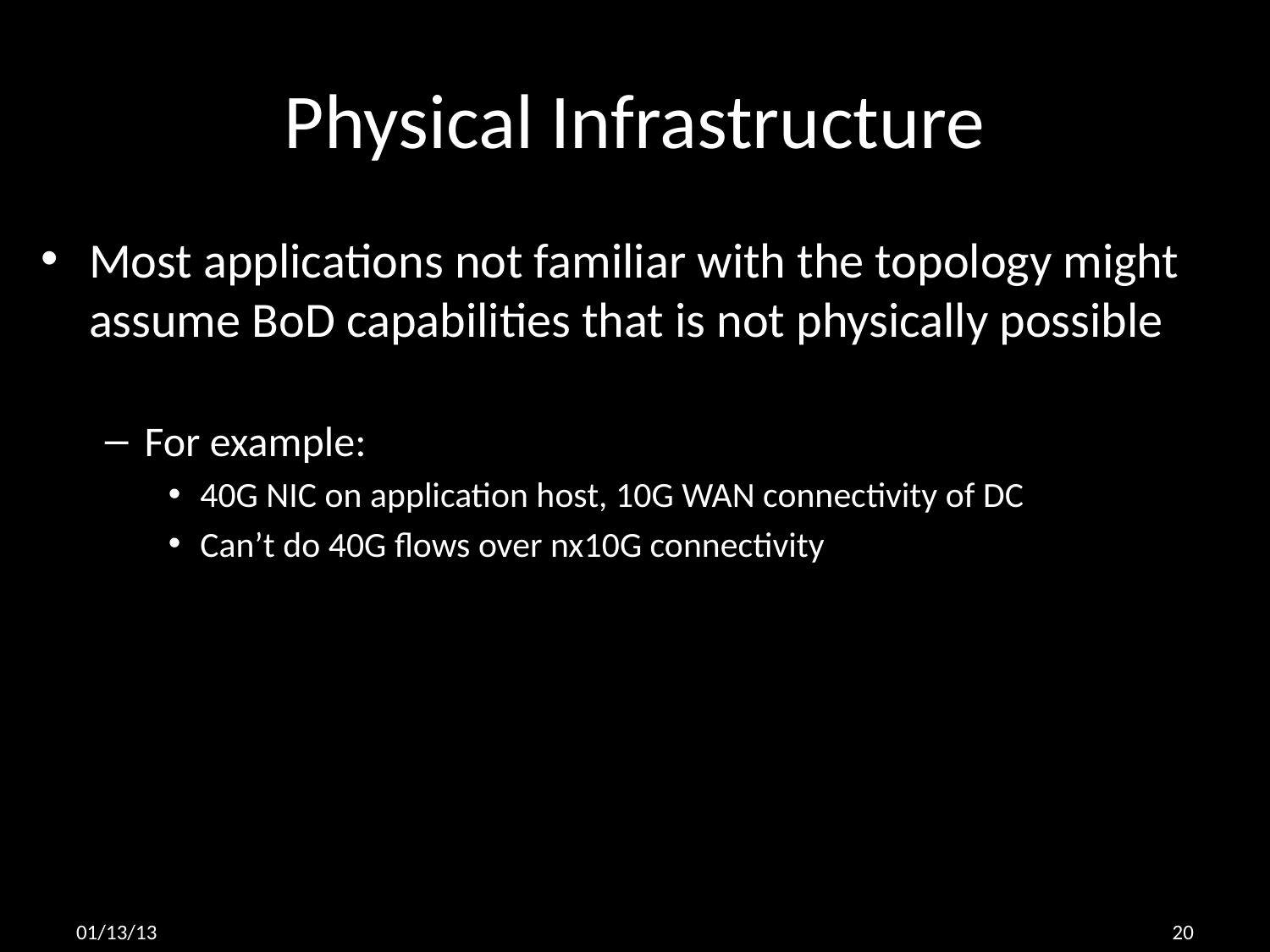

# Physical Infrastructure
Most applications not familiar with the topology might assume BoD capabilities that is not physically possible

For example:
40G NIC on application host, 10G WAN connectivity of DC
Can’t do 40G flows over nx10G connectivity

01/13/13
20